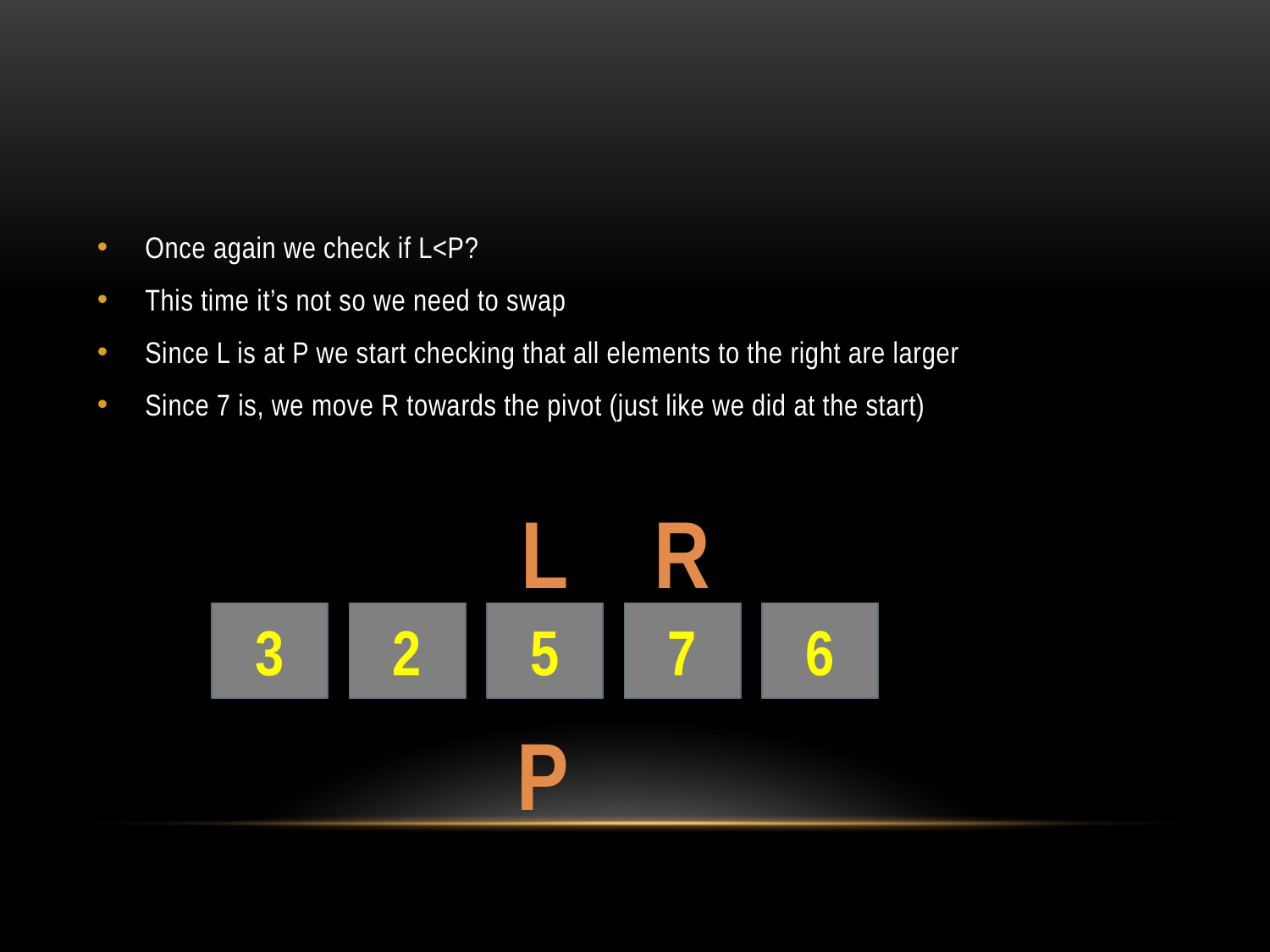

Once again we check if L<P?
This time it’s not so we need to swap
Since L is at P we start checking that all elements to the right are larger
Since 7 is, we move R towards the pivot (just like we did at the start)

L
R
3
2
5
7
6
P